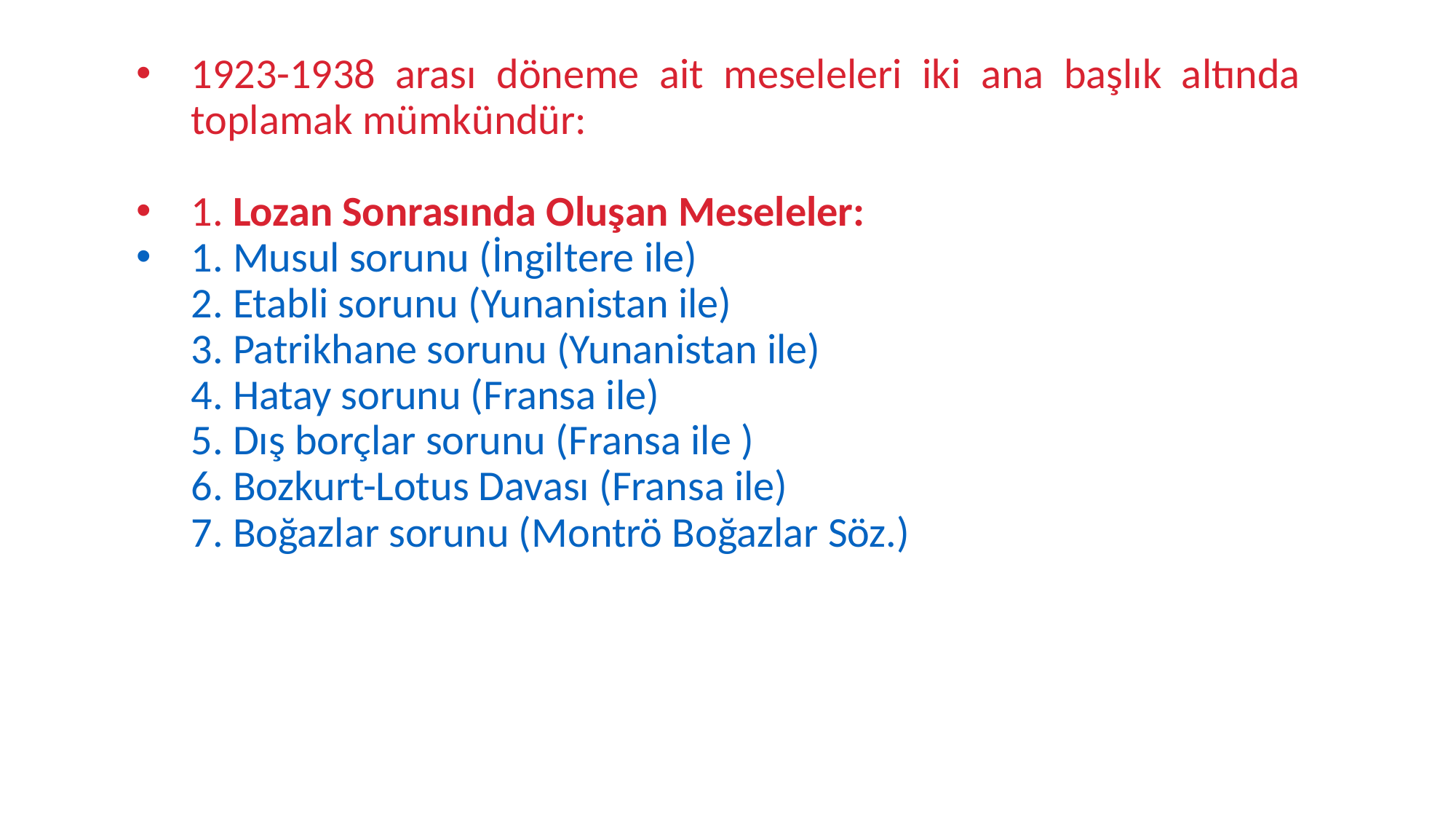

1923-1938 arası döneme ait meseleleri iki ana başlık altında toplamak mümkündür:

1. Lozan Sonrasında Oluşan Meseleler:
1. Musul sorunu (İngiltere ile)
	2. Etabli sorunu (Yunanistan ile)
	3. Patrikhane sorunu (Yunanistan ile)
	4. Hatay sorunu (Fransa ile)
	5. Dış borçlar sorunu (Fransa ile )
	6. Bozkurt-Lotus Davası (Fransa ile)
	7. Boğazlar sorunu (Montrö Boğazlar Söz.)